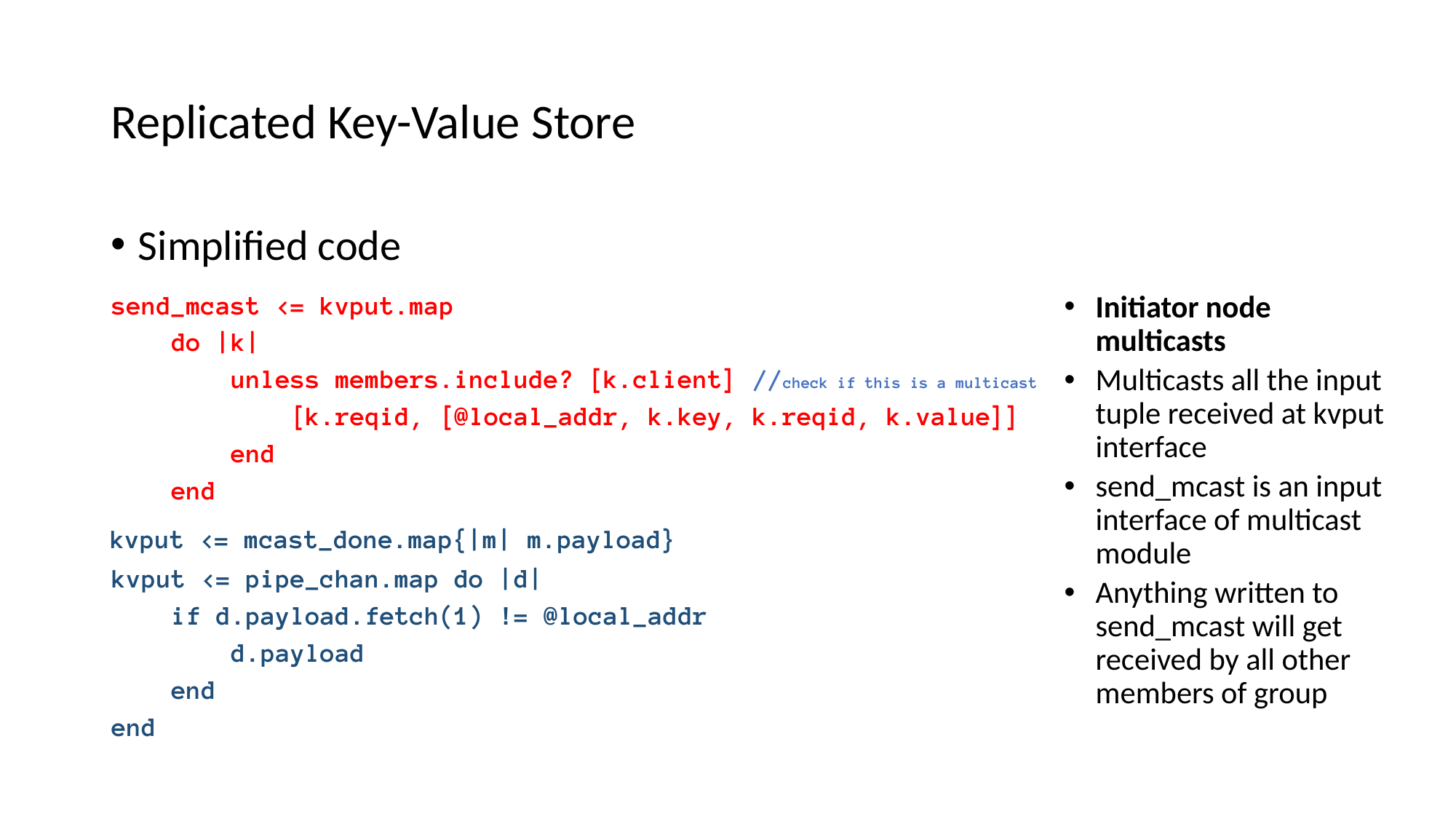

# Replicated Key-Value Store
Simplified code

send_mcast <= kvput.map
    do |k|
        unless members.include? [k.client] //check if this is a multicast
            [k.reqid, [@local_addr, k.key, k.reqid, k.value]]
        end
    end
Initiator node multicasts
Multicasts all the input tuple received at kvput interface
send_mcast is an input interface of multicast module
Anything written to send_mcast will get received by all other members of group
kvput <= mcast_done.map{|m| m.payload}
kvput <= pipe_chan.map do |d|
    if d.payload.fetch(1) != @local_addr
        d.payload
    end
end